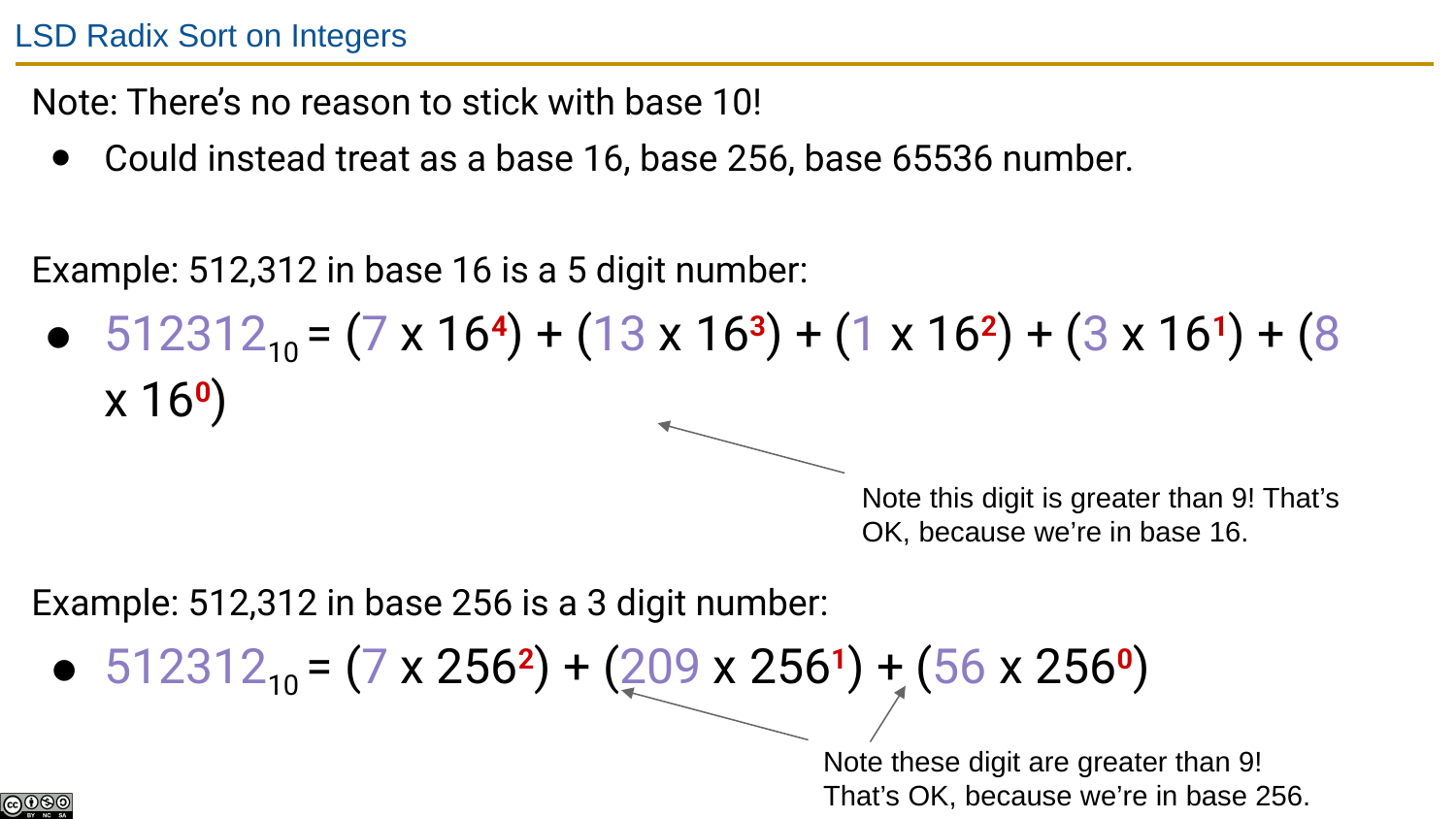

# LSD Radix Sort on Integers
Note: There’s no reason to stick with base 10!
Could instead treat as a base 16, base 256, base 65536 number.

Example: 512,312 in base 16 is a 5 digit number:
51231210 = (7 x 164) + (13 x 163) + (1 x 162) + (3 x 161) + (8 x 160)

Example: 512,312 in base 256 is a 3 digit number:
51231210 = (7 x 2562) + (209 x 2561) + (56 x 2560)
Note this digit is greater than 9! That’s OK, because we’re in base 16.
Note these digit are greater than 9! That’s OK, because we’re in base 256.